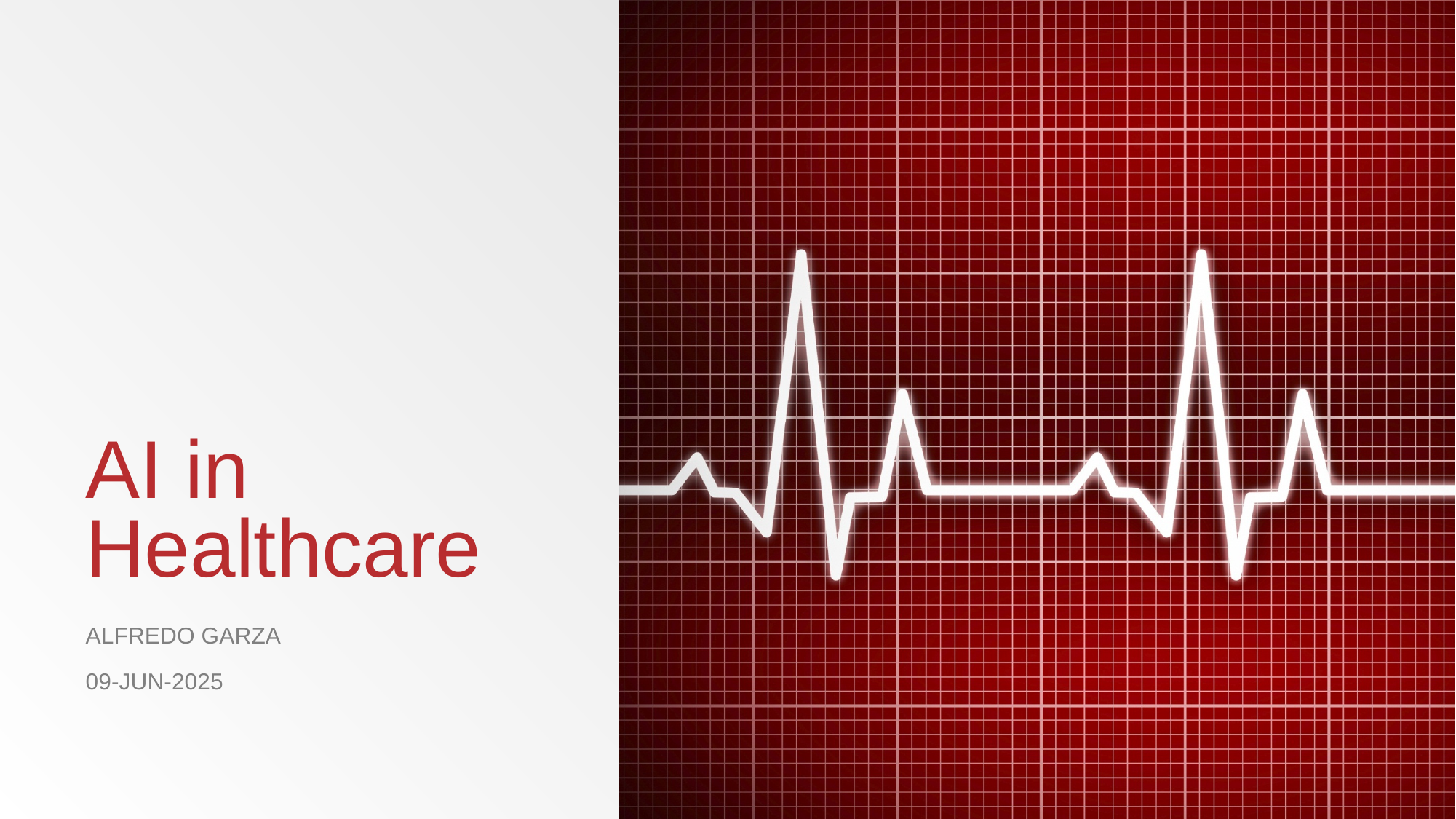

# AI in Healthcare
Alfredo Garza
09-Jun-2025